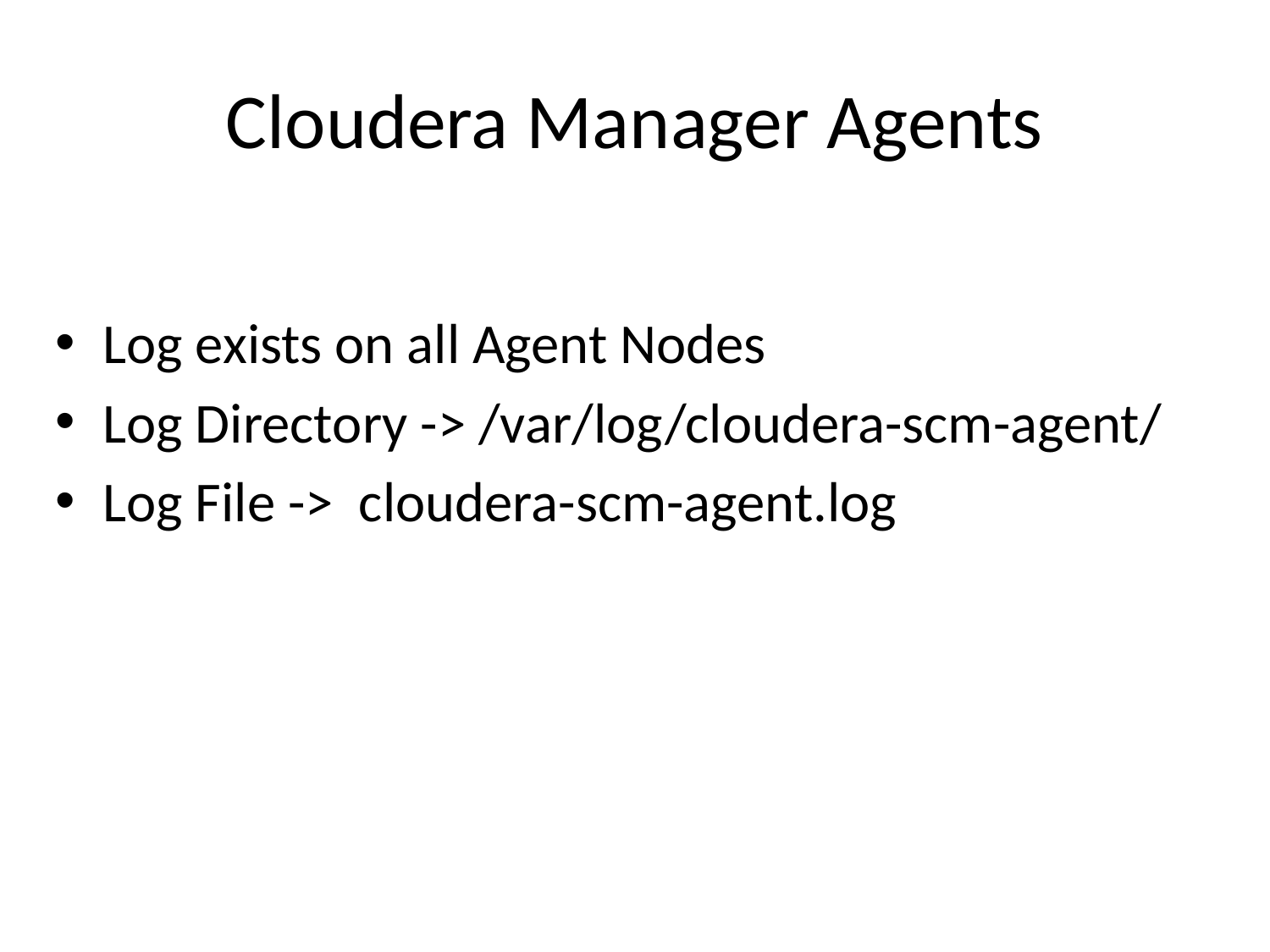

# Cloudera Manager Agents

Log exists on all Agent Nodes
Log Directory -> /var/log/cloudera-scm-agent/
Log File ->  cloudera-scm-agent.log